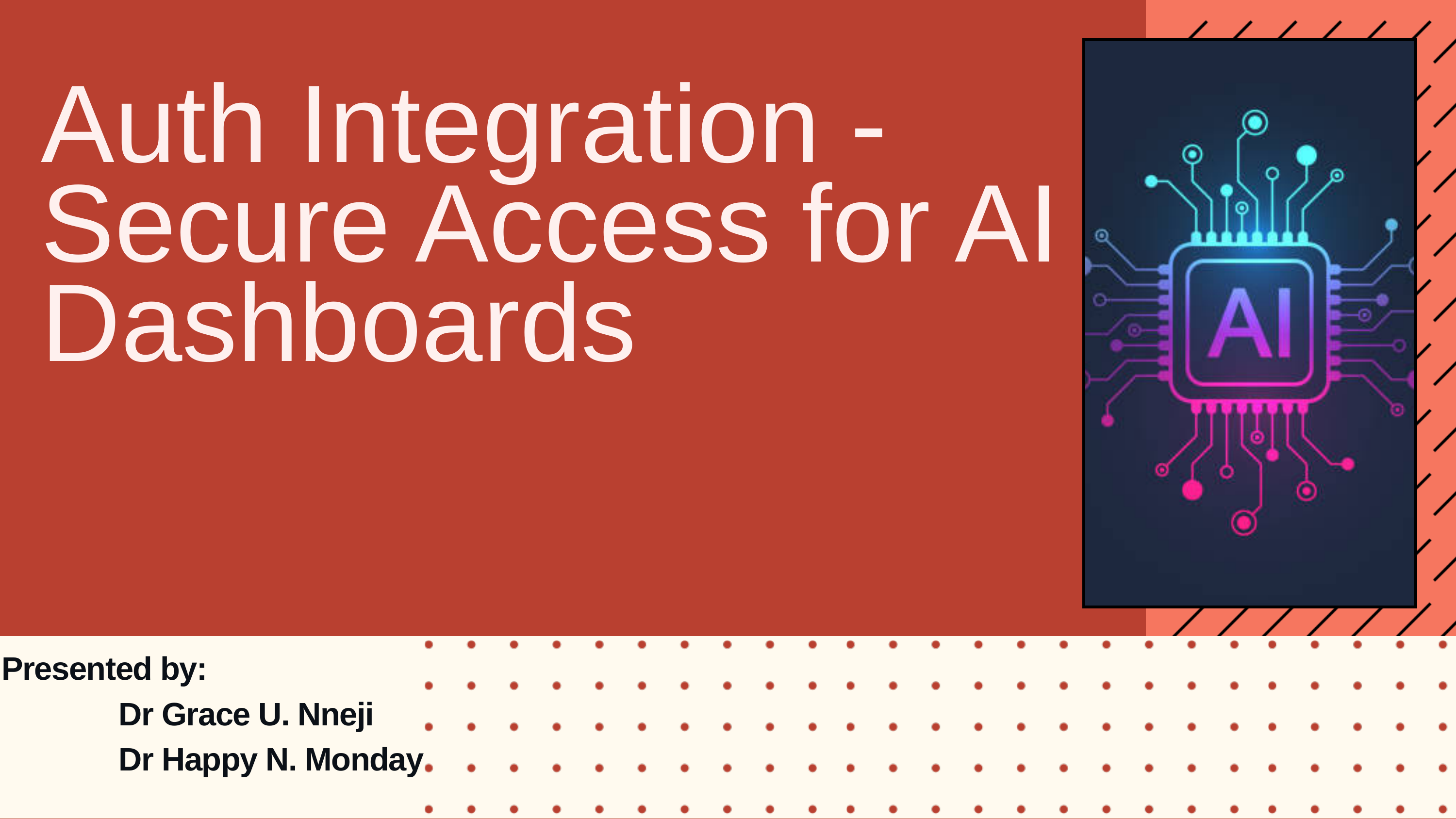

Auth Integration - Secure Access for AI Dashboards

Presented by:
              Dr Grace U. Nneji
              Dr Happy N. Monday